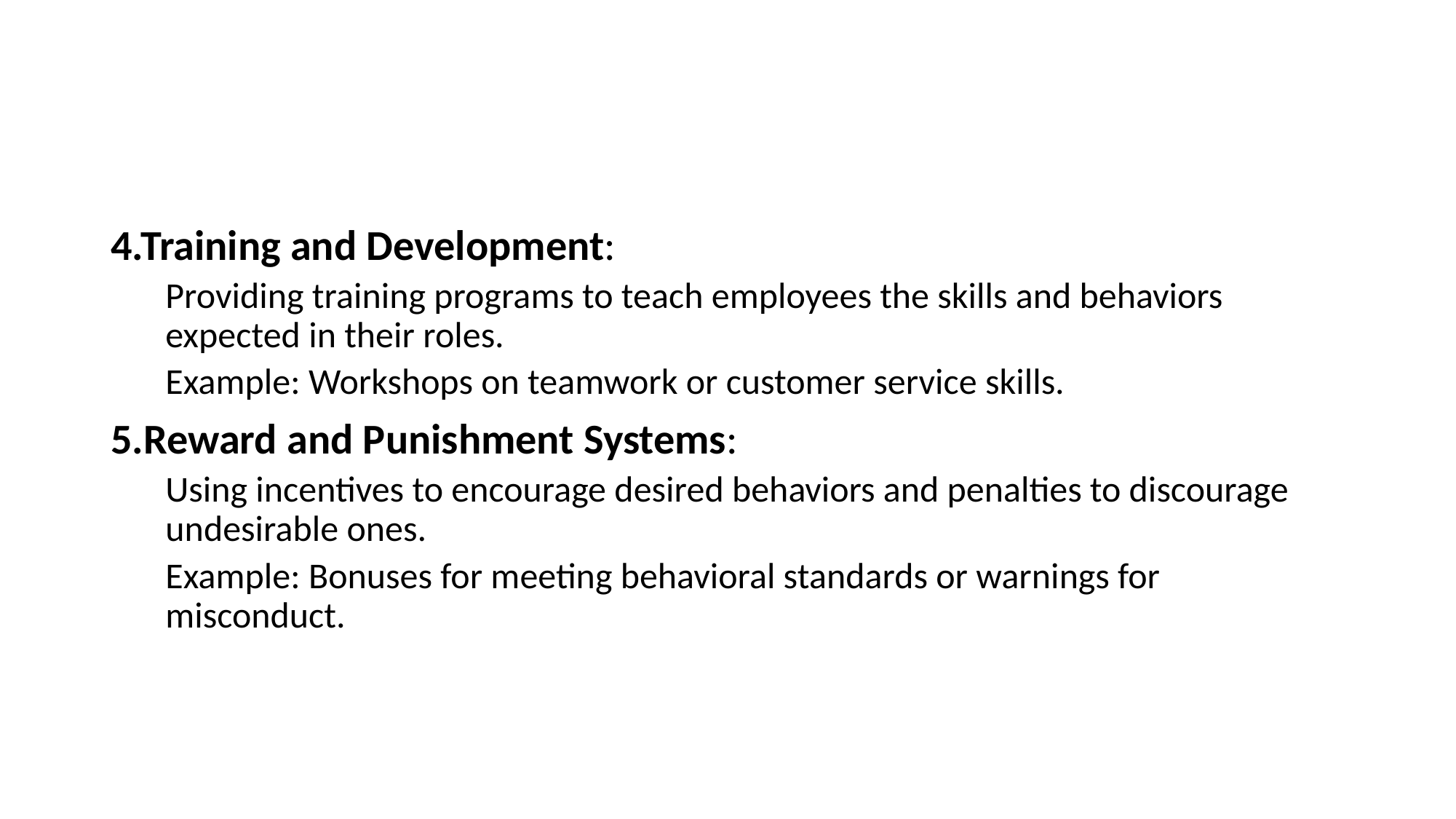

#
4.Training and Development:
Providing training programs to teach employees the skills and behaviors expected in their roles.
Example: Workshops on teamwork or customer service skills.
5.Reward and Punishment Systems:
Using incentives to encourage desired behaviors and penalties to discourage undesirable ones.
Example: Bonuses for meeting behavioral standards or warnings for misconduct.